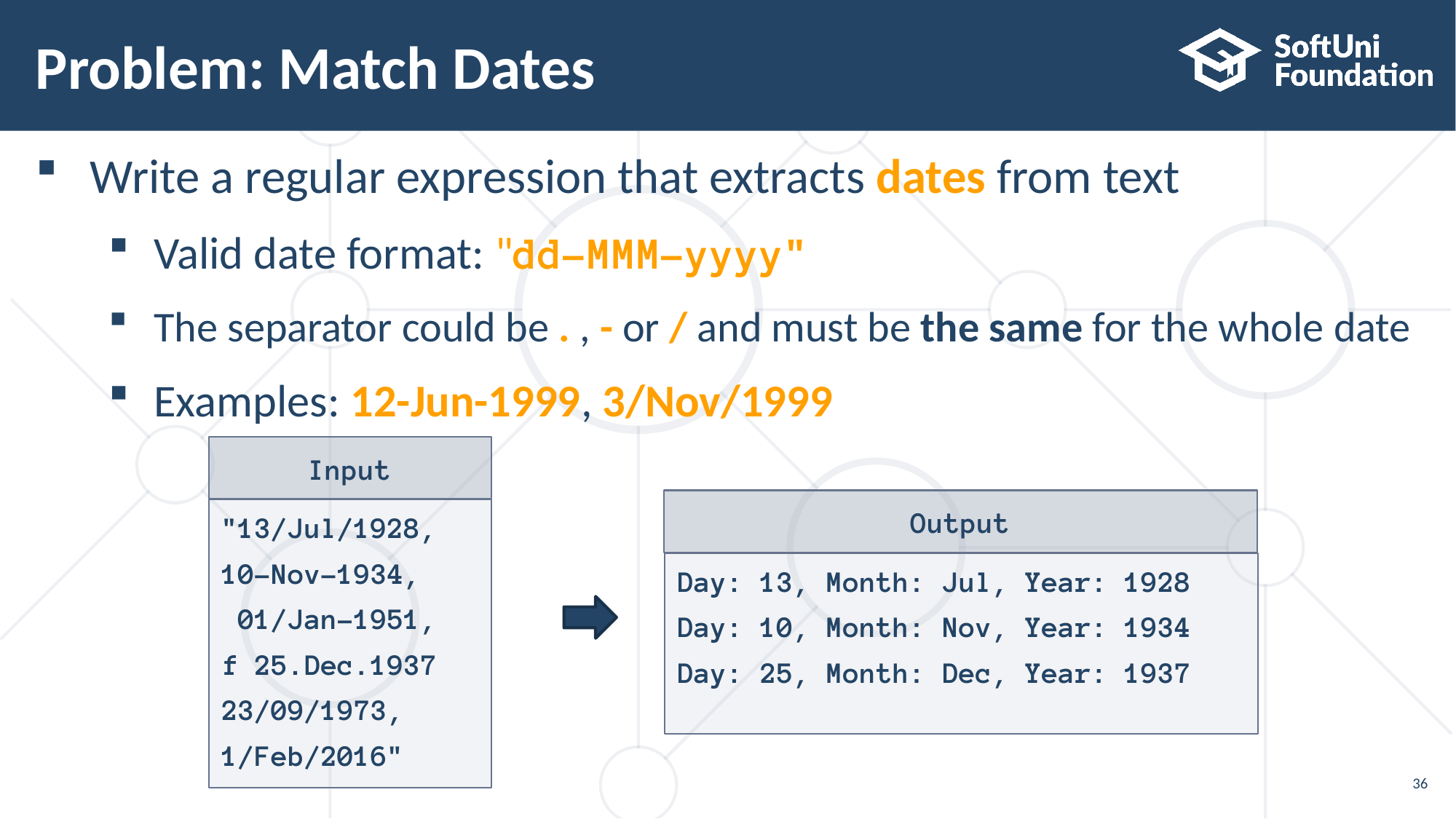

36
# Problem: Match Dates
Write a regular expression that extracts dates from text
Valid date format: "dd-MMM-yyyy"
The separator could be . , - or / and must be the same for the whole date
Examples: 12-Jun-1999, 3/Nov/1999
Input
Output
"13/Jul/1928,
10-Nov-1934,
 01/Jan-1951,
f 25.Dec.1937
23/09/1973,
1/Feb/2016"
Day: 13, Month: Jul, Year: 1928
Day: 10, Month: Nov, Year: 1934
Day: 25, Month: Dec, Year: 1937